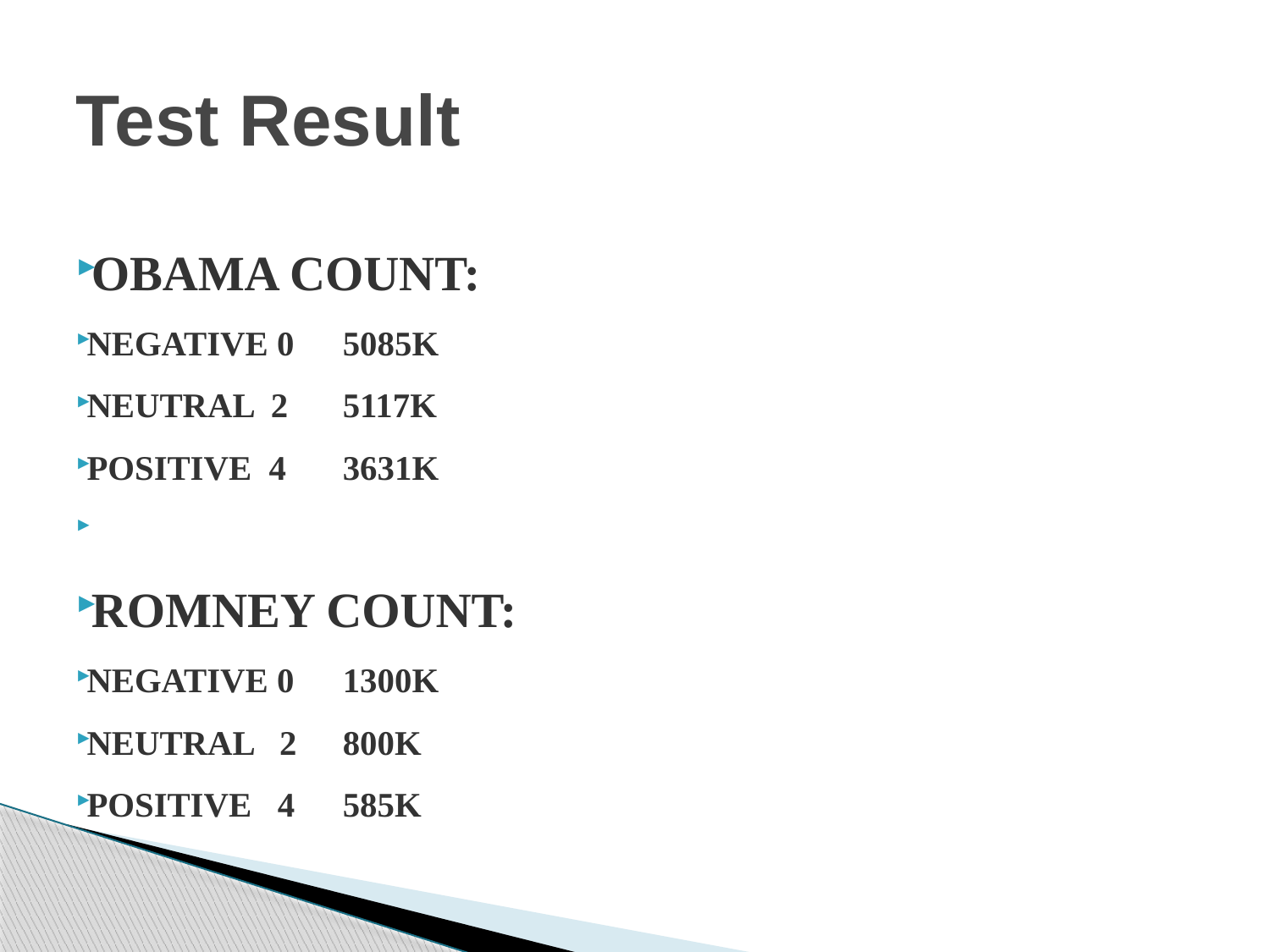

# Test Result
Obama Count:
Negative 0	5085k
Neutral  2	5117k
Positive  4	3631k

Romney Count:
Negative 0	1300k
Neutral   2	800k
Positive   4	585k